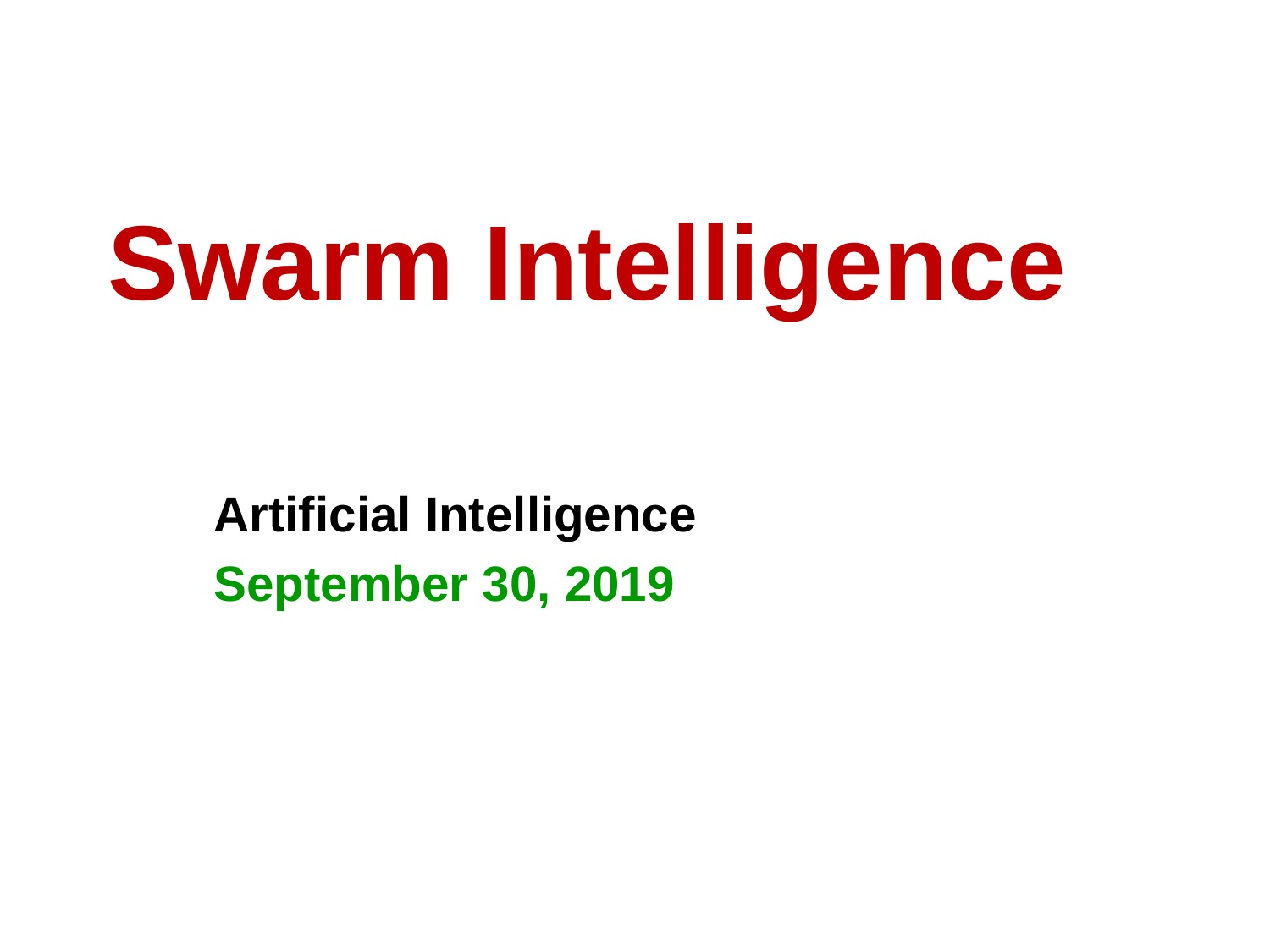

# Swarm Intelligence
Artificial Intelligence
September 30, 2019